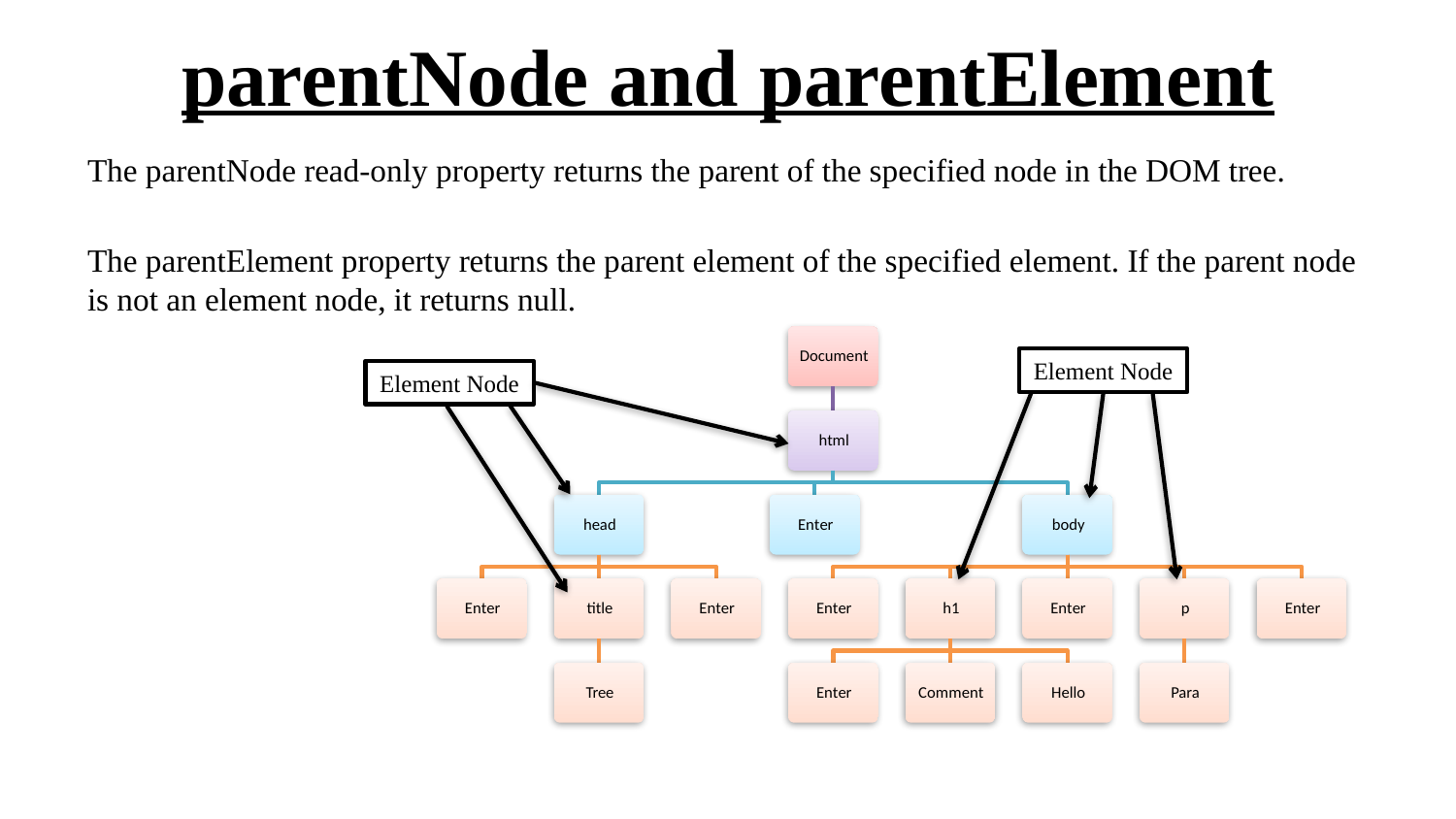

# parentNode and parentElement
The parentNode read-only property returns the parent of the specified node in the DOM tree.

The parentElement property returns the parent element of the specified element. If the parent node is not an element node, it returns null.

Document
html
head
Enter
title
Tree
Enter
Enter
body
Enter
h1
Enter
Comment
Hello
Enter
p
Para
Enter
Element Node
Element Node